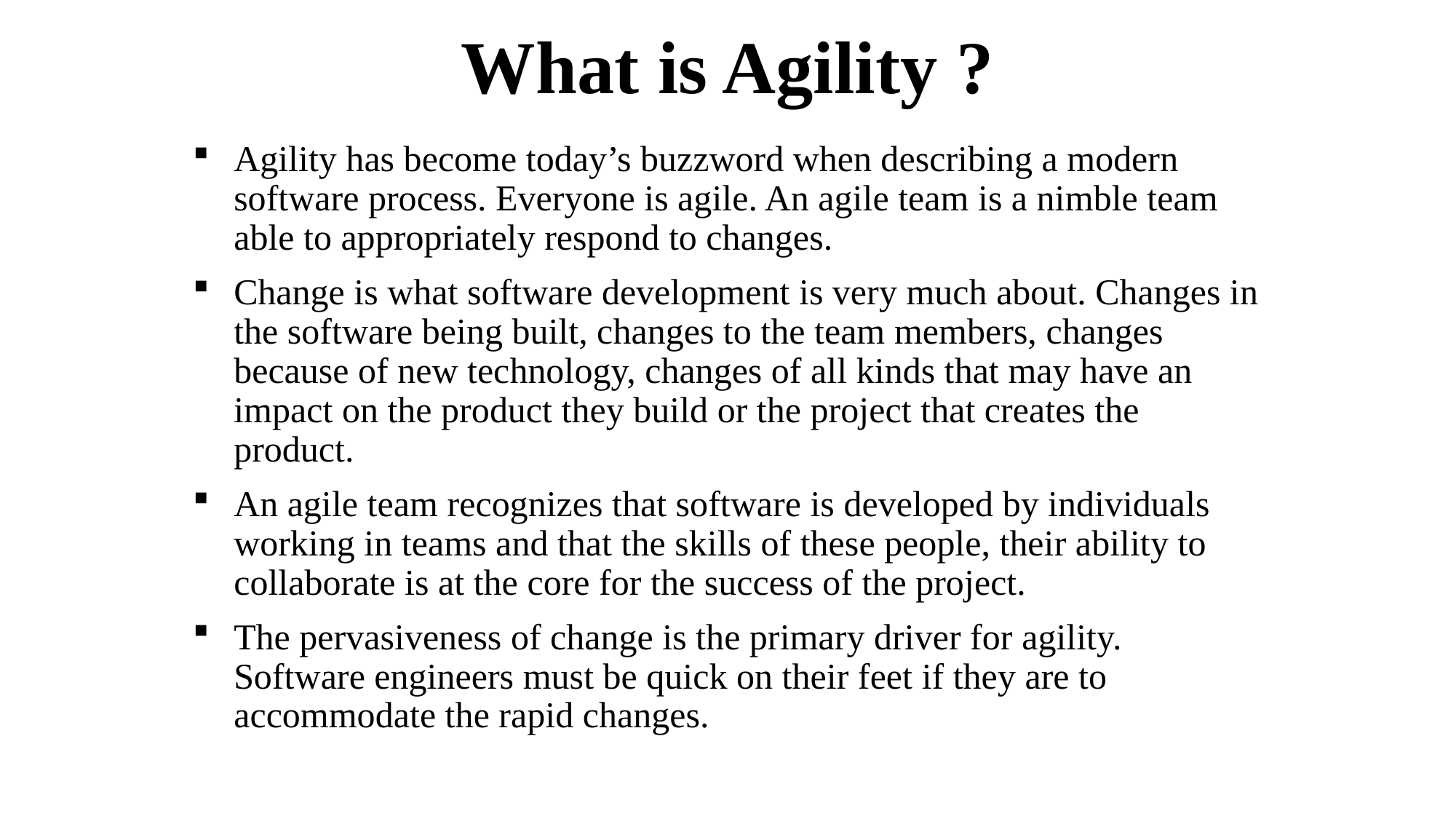

# What is Agility ?
Agility has become today’s buzzword when describing a modern software process. Everyone is agile. An agile team is a nimble team able to appropriately respond to changes.
Change is what software development is very much about. Changes in the software being built, changes to the team members, changes because of new technology, changes of all kinds that may have an impact on the product they build or the project that creates the product.
An agile team recognizes that software is developed by individuals working in teams and that the skills of these people, their ability to collaborate is at the core for the success of the project.
The pervasiveness of change is the primary driver for agility. Software engineers must be quick on their feet if they are to accommodate the rapid changes.